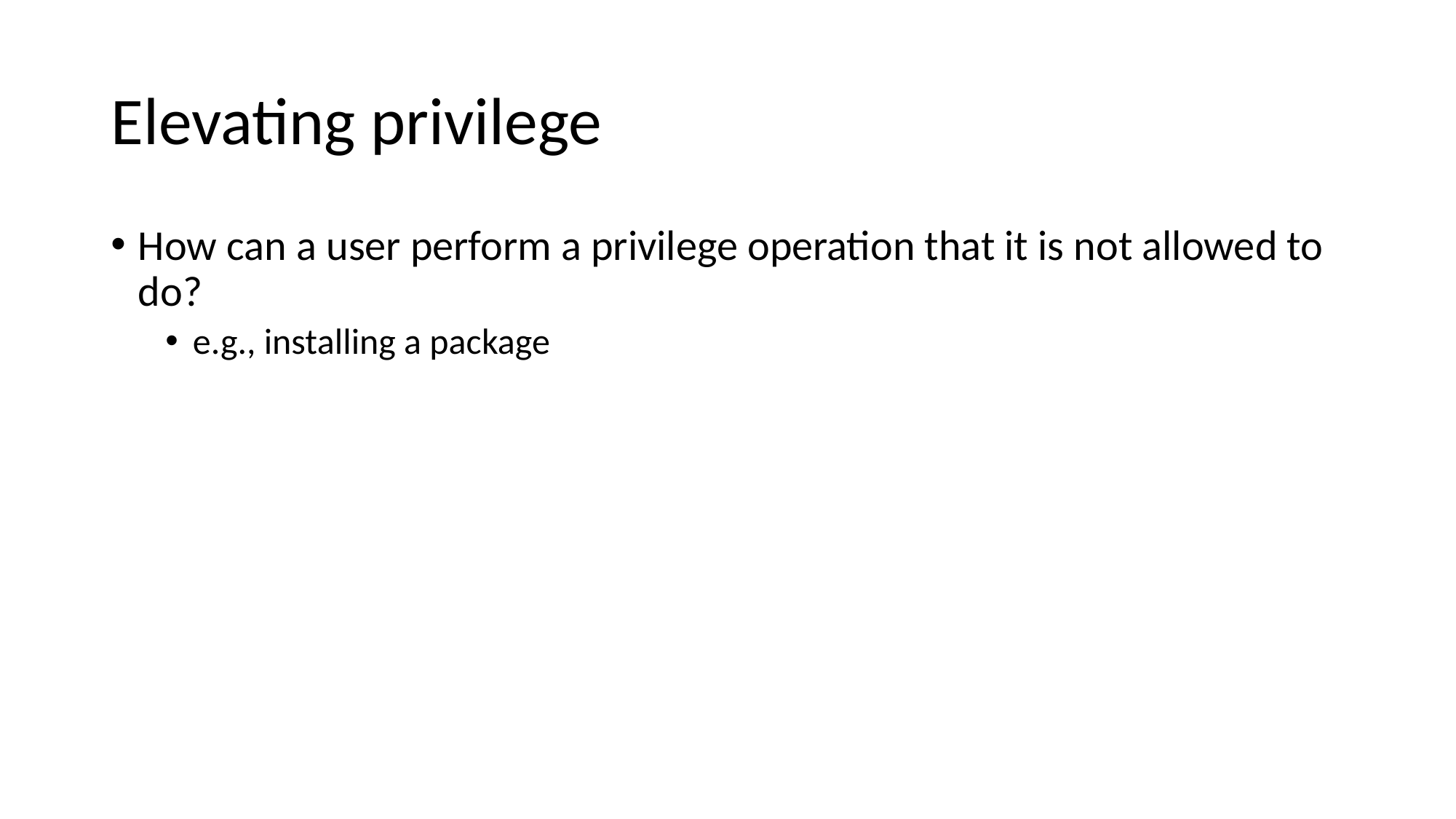

# Elevating privilege
How can a user perform a privilege operation that it is not allowed to do?
e.g., installing a package